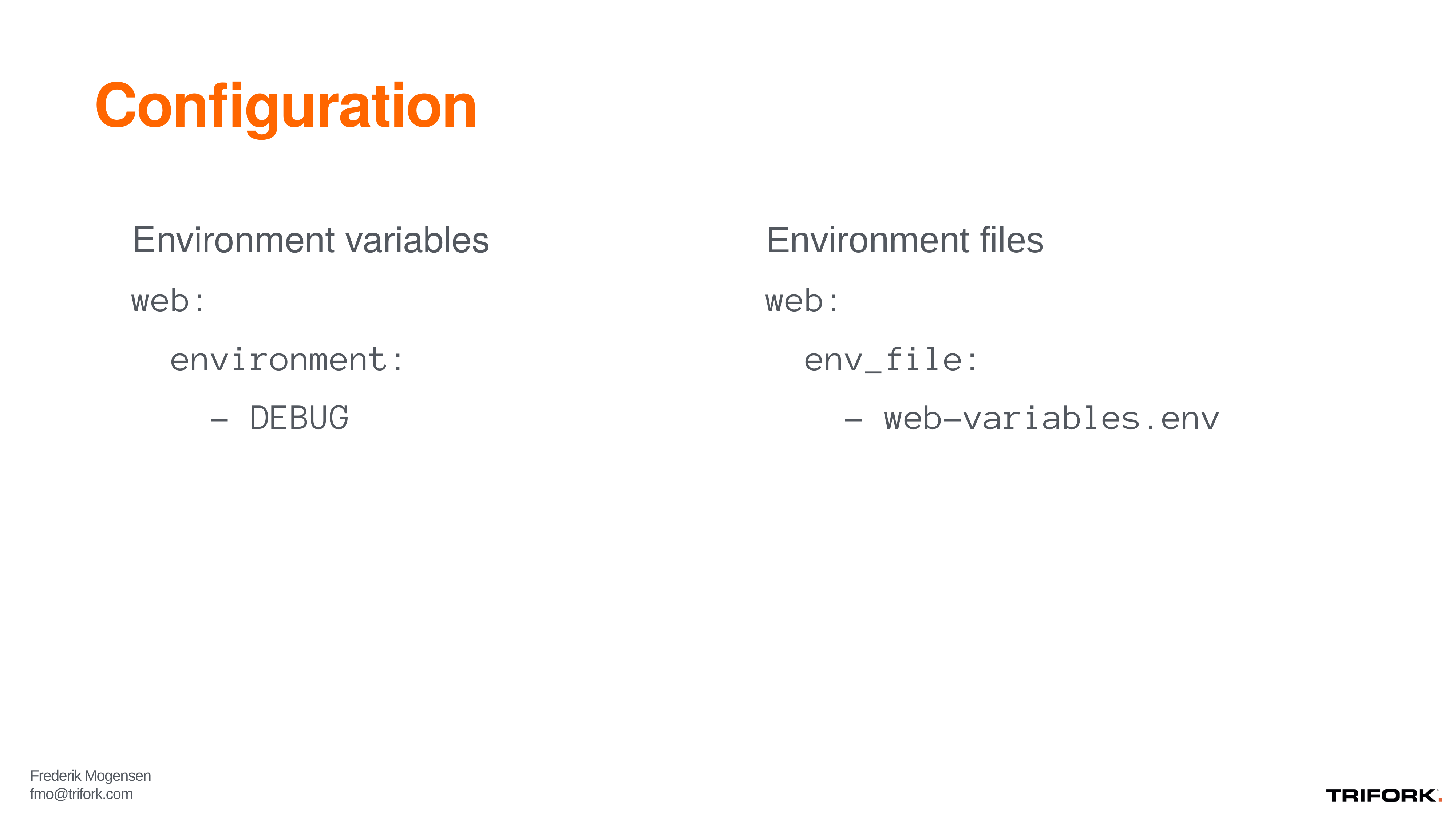

# Configuration
Environment variables
web:
  environment:
    - DEBUG

Environment files
web:
  env_file:
    - web-variables.env